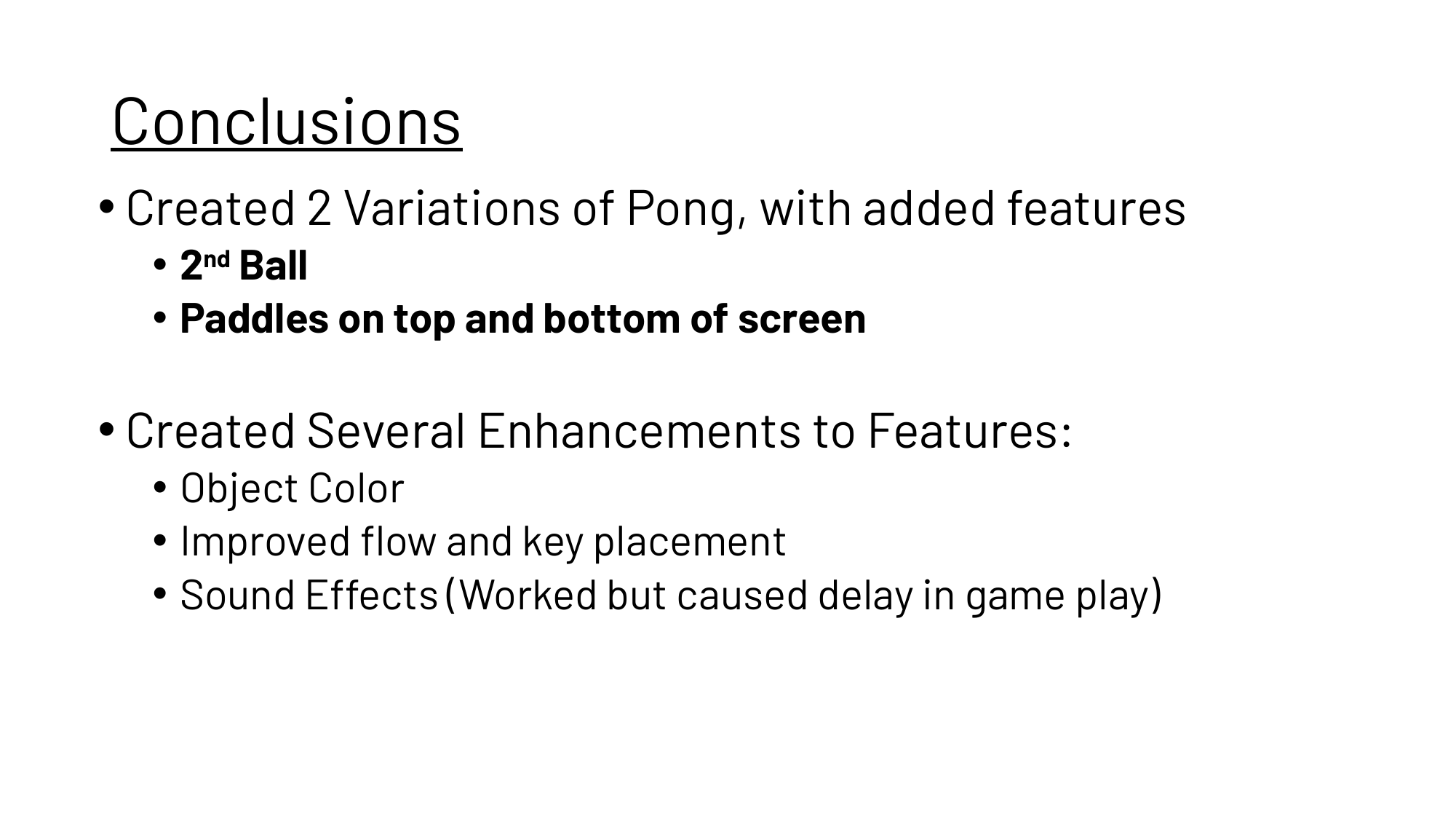

# Conclusions
Created 2 Variations of Pong, with added features
2nd Ball
Paddles on top and bottom of screen

Created Several Enhancements to Features:
Object Color
Improved flow and key placement
Sound Effects (Worked but caused delay in game play)